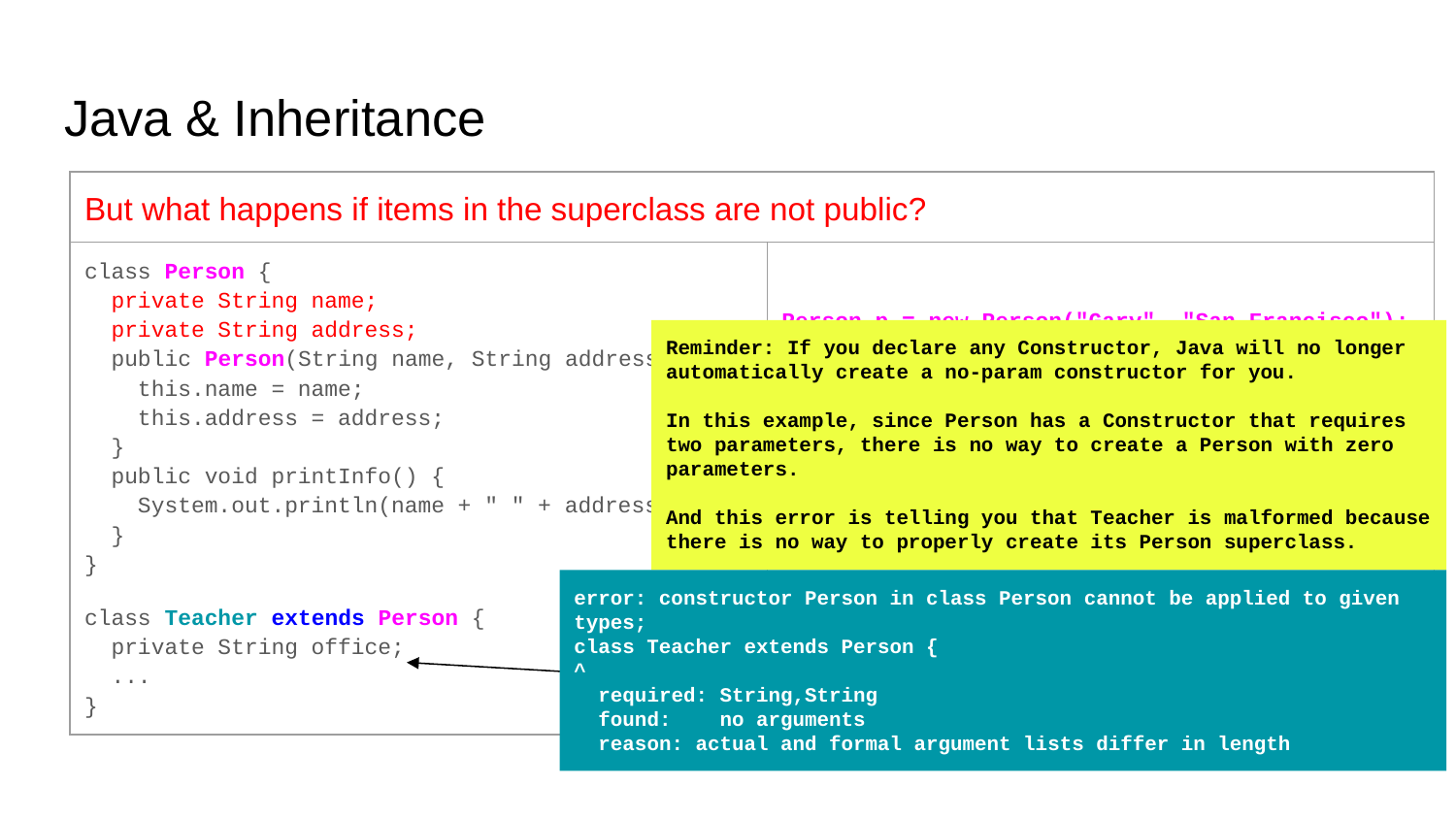

# Java & Inheritance
| But what happens if items in the superclass are not public? |  |
| --- | --- |
| class Person { private String name; private String address; public Person(String name, String address) { this.name = name; this.address = address; } public void printInfo() { System.out.println(name + " " + address); } } class Teacher extends Person { private String office; ... } | Person p = new Person("Gary", "San Francisco"); p.printInfo(); |
Reminder: If you declare any Constructor, Java will no longer automatically create a no-param constructor for you.

In this example, since Person has a Constructor that requires two parameters, there is no way to create a Person with zero parameters.

And this error is telling you that Teacher is malformed because there is no way to properly create its Person superclass.
error: constructor Person in class Person cannot be applied to given types;
class Teacher extends Person {
^
  required: String,String
  found:    no arguments
  reason: actual and formal argument lists differ in length